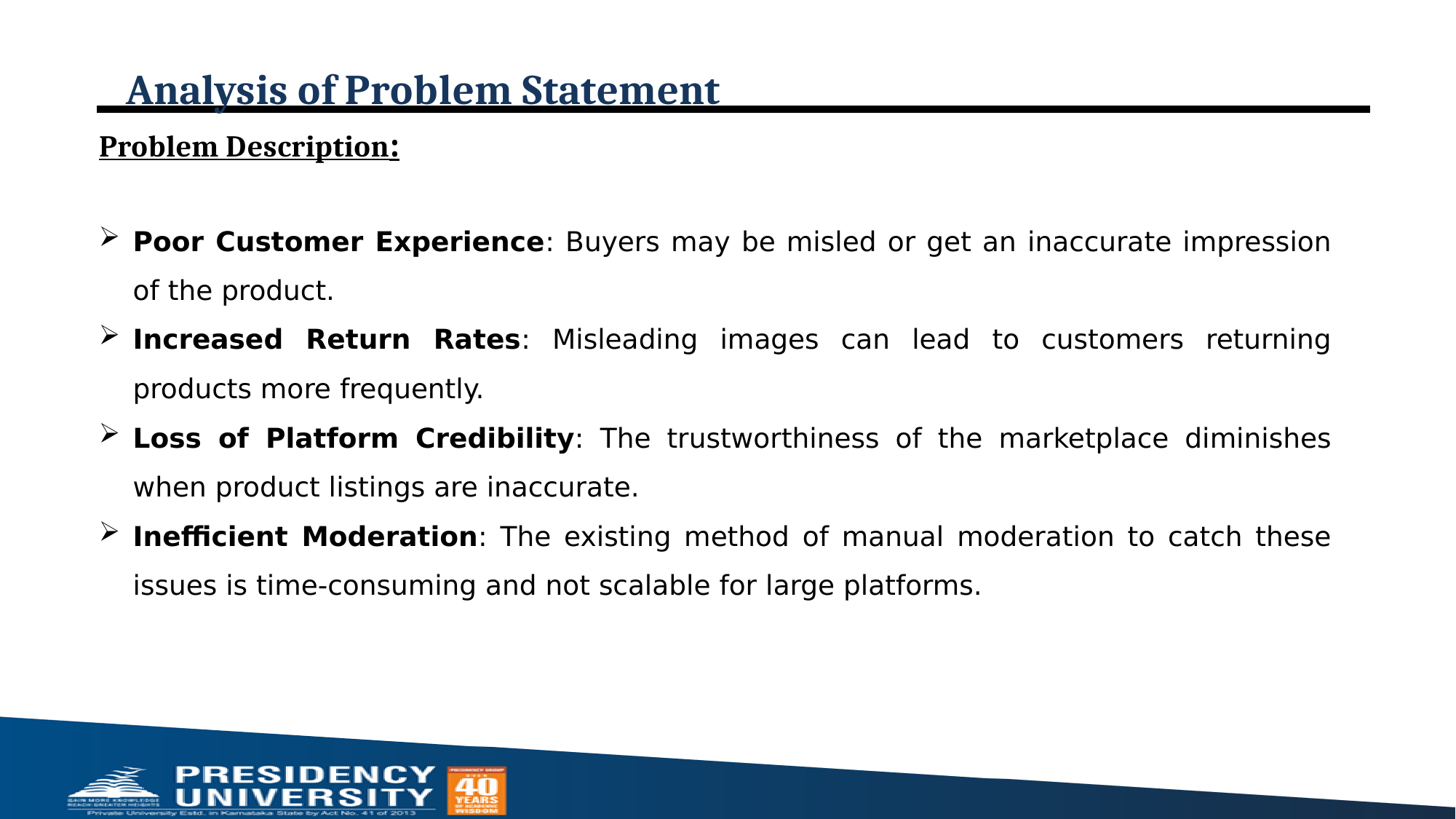

# Analysis of Problem Statement
Problem Description:

Poor Customer Experience: Buyers may be misled or get an inaccurate impression of the product.
Increased Return Rates: Misleading images can lead to customers returning products more frequently.
Loss of Platform Credibility: The trustworthiness of the marketplace diminishes when product listings are inaccurate.
Inefficient Moderation: The existing method of manual moderation to catch these issues is time-consuming and not scalable for large platforms.